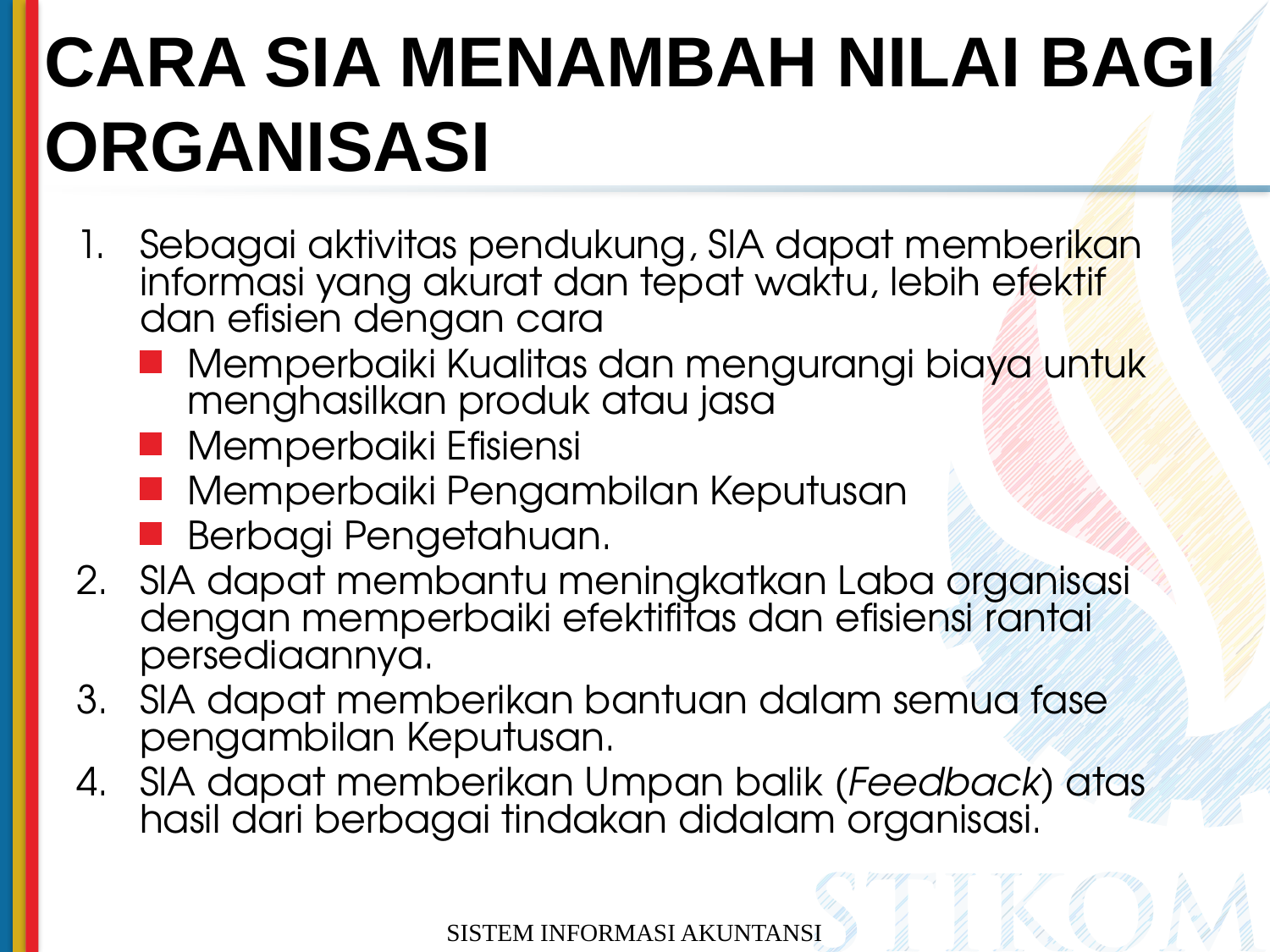

# CARA SIA MENAMBAH NILAI BAGI ORGANISASI
1.	Sebagai aktivitas pendukung, SIA dapat memberikan informasi yang akurat dan tepat waktu, lebih efektif dan efisien dengan cara
Memperbaiki Kualitas dan mengurangi biaya untuk menghasilkan produk atau jasa
Memperbaiki Efisiensi
Memperbaiki Pengambilan Keputusan
Berbagi Pengetahuan.
2. 	SIA dapat membantu meningkatkan Laba organisasi dengan memperbaiki efektifitas dan efisiensi rantai persediaannya.
3. 	SIA dapat memberikan bantuan dalam semua fase pengambilan Keputusan.
4. 	SIA dapat memberikan Umpan balik (Feedback) atas hasil dari berbagai tindakan didalam organisasi.
SISTEM INFORMASI AKUNTANSI